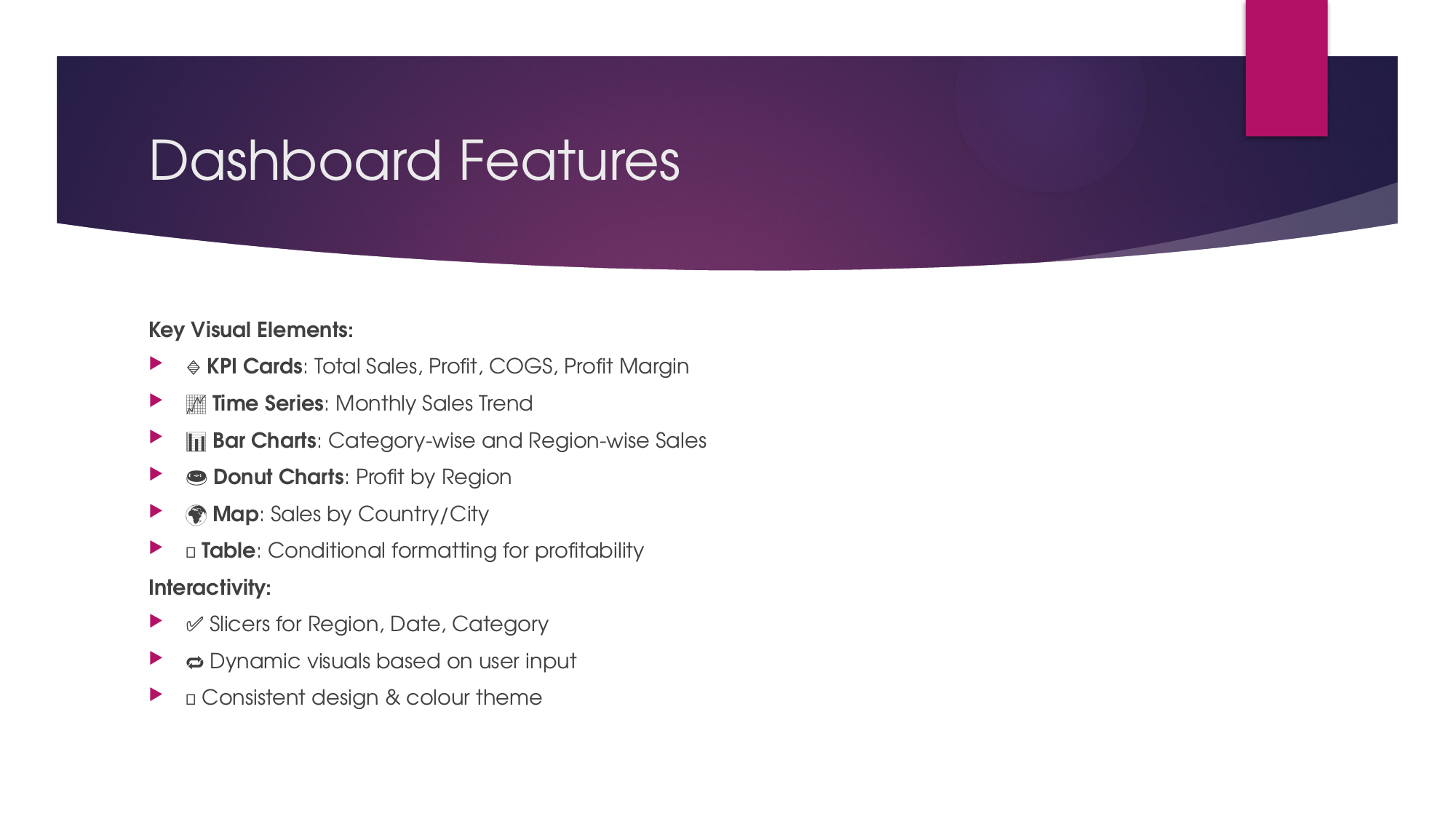

# Dashboard Features
Key Visual Elements:
🔹 KPI Cards: Total Sales, Profit, COGS, Profit Margin
📈 Time Series: Monthly Sales Trend
📊 Bar Charts: Category-wise and Region-wise Sales
🍩 Donut Charts: Profit by Region
🌍 Map: Sales by Country/City
🧾 Table: Conditional formatting for profitability
Interactivity:
✅ Slicers for Region, Date, Category
🔁 Dynamic visuals based on user input
🧭 Consistent design & colour theme